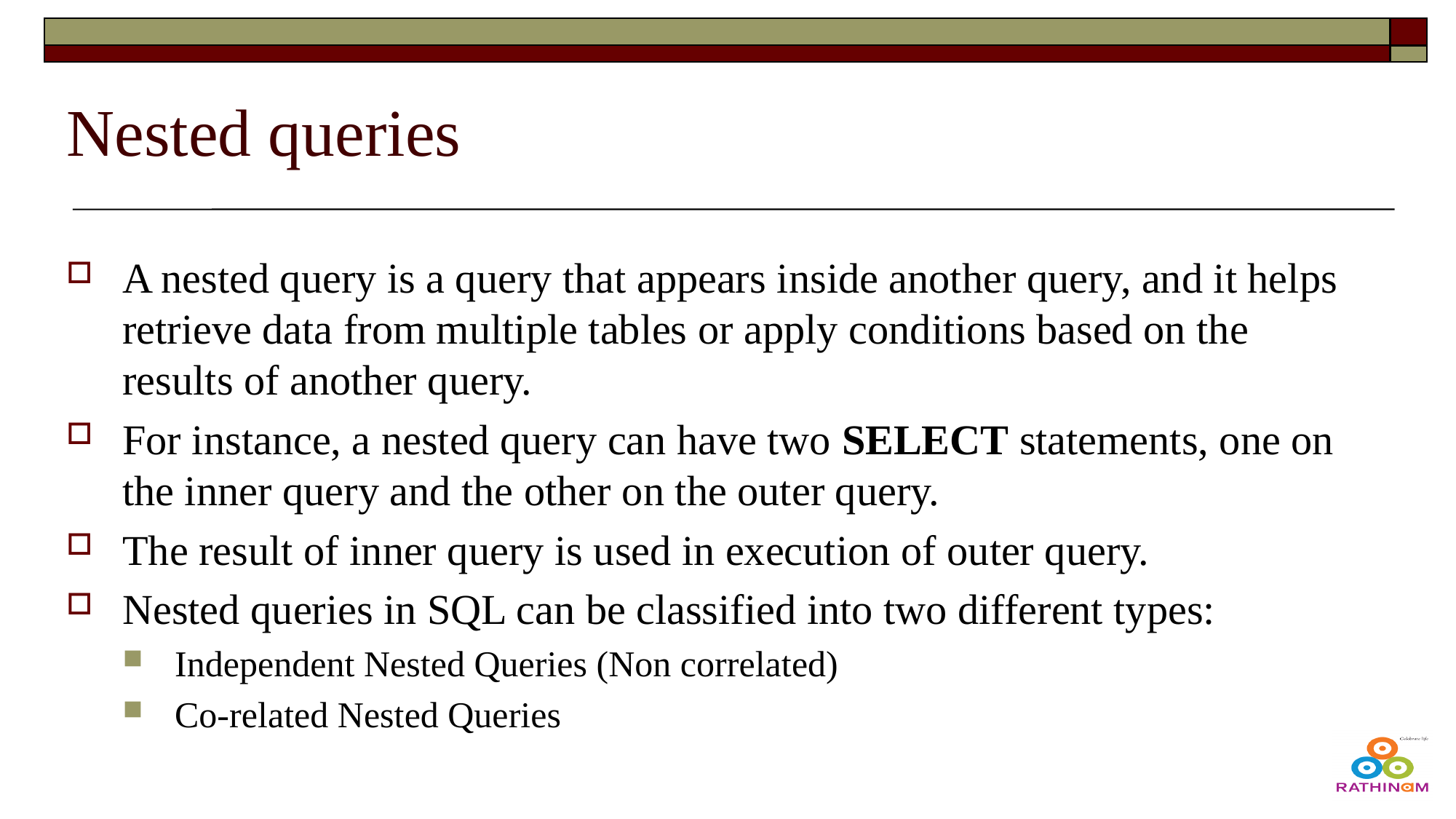

# Nested queries
A nested query is a query that appears inside another query, and it helps retrieve data from multiple tables or apply conditions based on the results of another query.
For instance, a nested query can have two SELECT statements, one on the inner query and the other on the outer query.
The result of inner query is used in execution of outer query.
Nested queries in SQL can be classified into two different types:
Independent Nested Queries (Non correlated)
Co-related Nested Queries